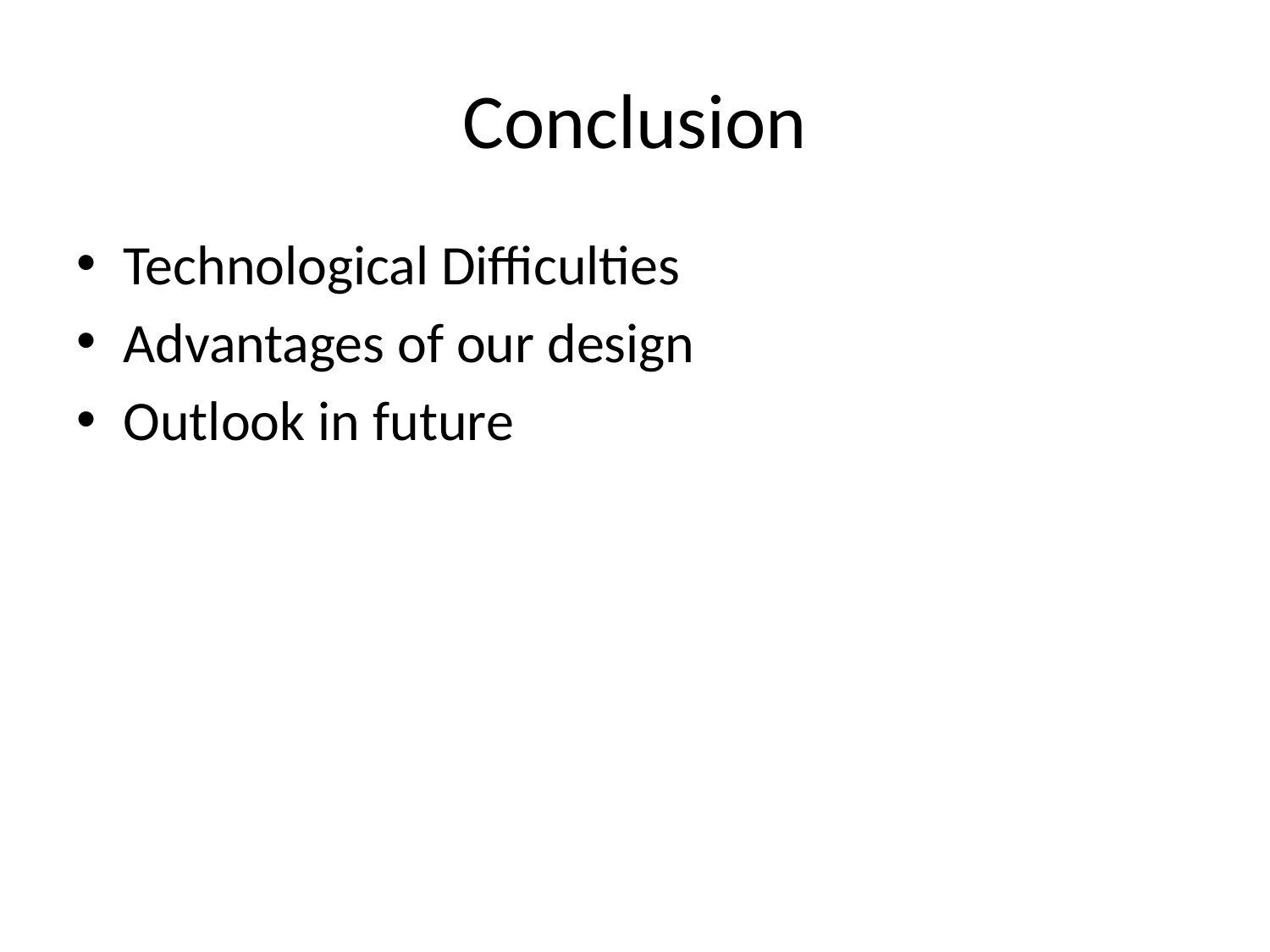

# Conclusion
Technological Difficulties
Advantages of our design
Outlook in future